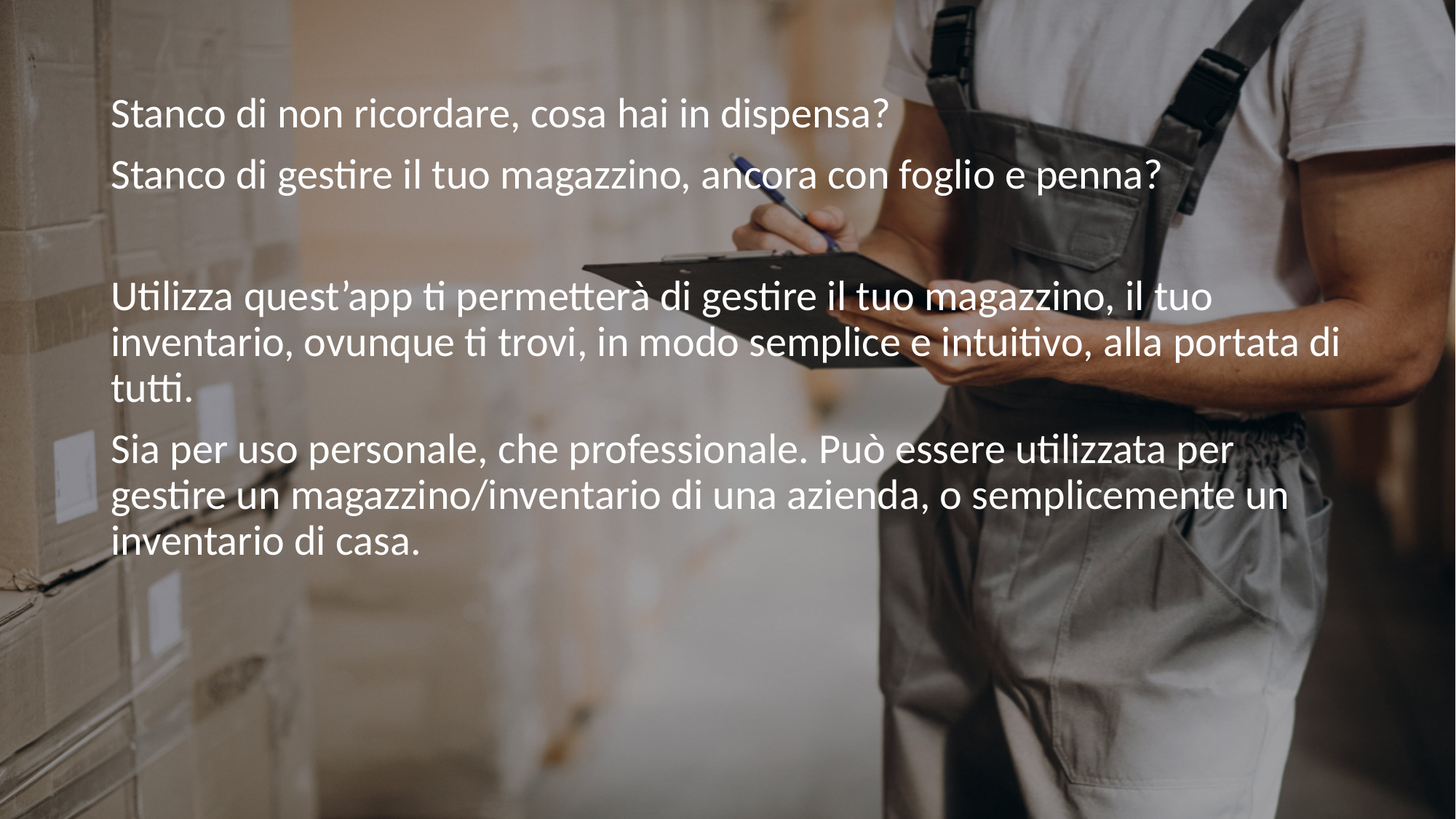

Stanco di non ricordare, cosa hai in dispensa?
Stanco di gestire il tuo magazzino, ancora con foglio e penna?

Utilizza quest’app ti permetterà di gestire il tuo magazzino, il tuo inventario, ovunque ti trovi, in modo semplice e intuitivo, alla portata di tutti.
Sia per uso personale, che professionale. Può essere utilizzata per gestire un magazzino/inventario di una azienda, o semplicemente un inventario di casa.